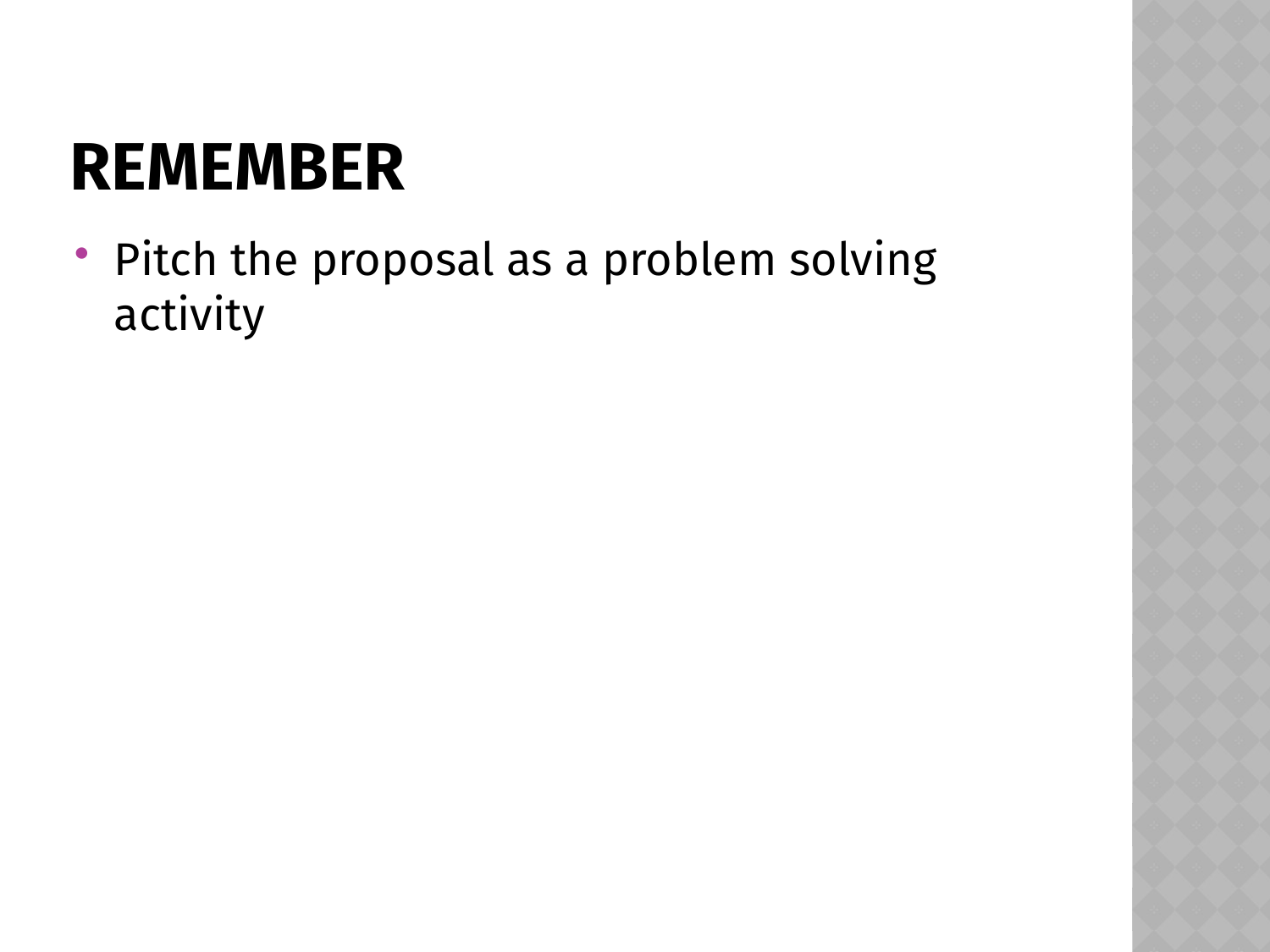

# Remember
Pitch the proposal as a problem solving activity